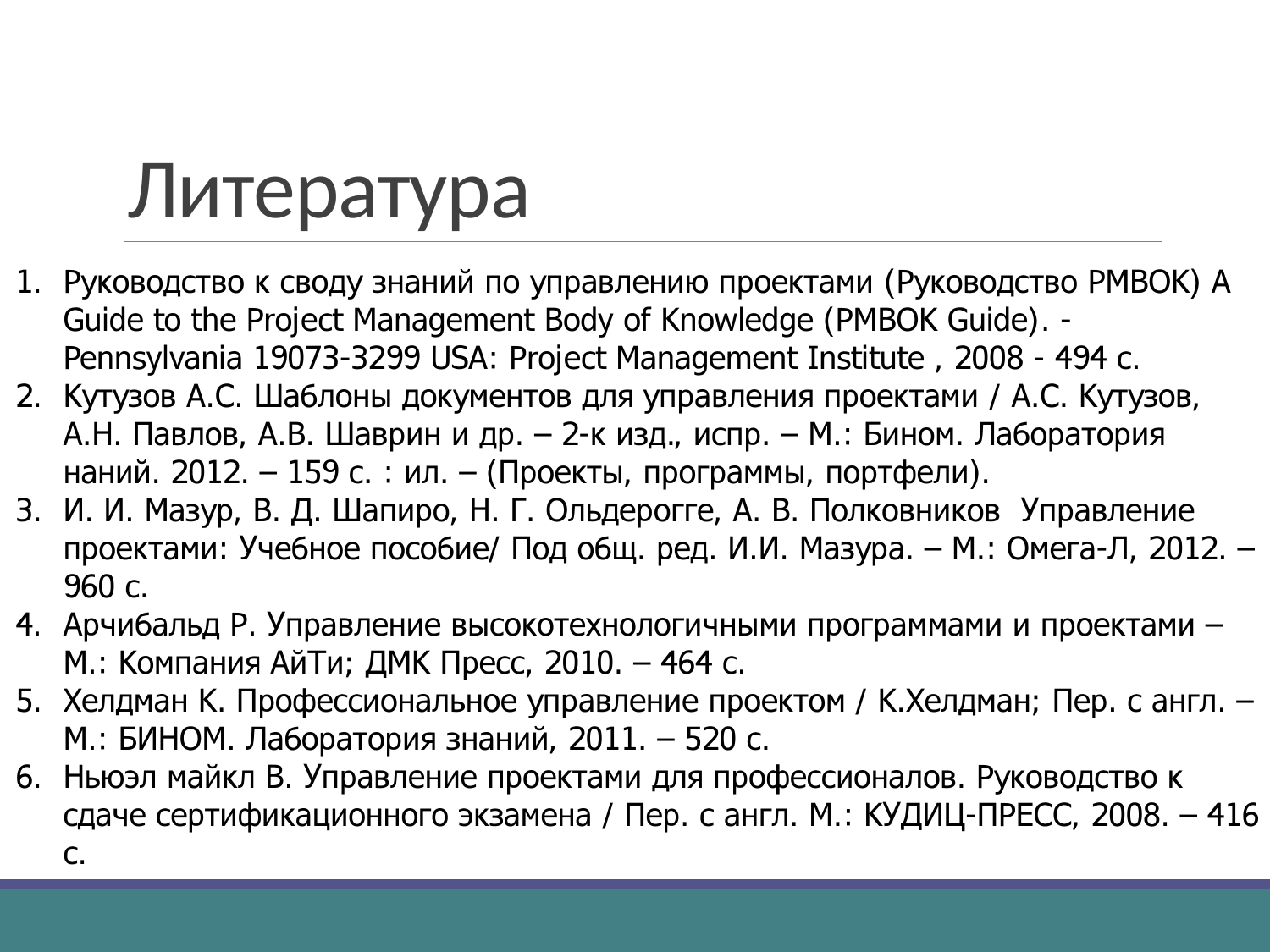

# Литература
Руководство к своду знаний по управлению проектами (Руководство PMBOK) A Guide to the Project Management Body of Knowledge (PMBOK Guide). - Pennsylvania 19073-3299 USA: Project Management Institute , 2008 - 494 с.
Кутузов А.С. Шаблоны документов для управления проектами / А.С. Кутузов, А.Н. Павлов, А.В. Шаврин и др. – 2-к изд., испр. – М.: Бином. Лаборатория наний. 2012. – 159 с. : ил. – (Проекты, программы, портфели).
И. И. Мазур, В. Д. Шапиро, Н. Г. Ольдерогге, А. В. Полковников  Управление проектами: Учебное пособие/ Под общ. ред. И.И. Мазура. – М.: Омега-Л, 2012. – 960 с.
Арчибальд Р. Управление высокотехнологичными программами и проектами – М.: Компания АйТи; ДМК Пресс, 2010. – 464 с.
Хелдман К. Профессиональное управление проектом / К.Хелдман; Пер. с англ. – М.: БИНОМ. Лаборатория знаний, 2011. – 520 с.
Ньюэл майкл В. Управление проектами для профессионалов. Руководство к сдаче сертификационного экзамена / Пер. с англ. М.: КУДИЦ-ПРЕСС, 2008. – 416 с.